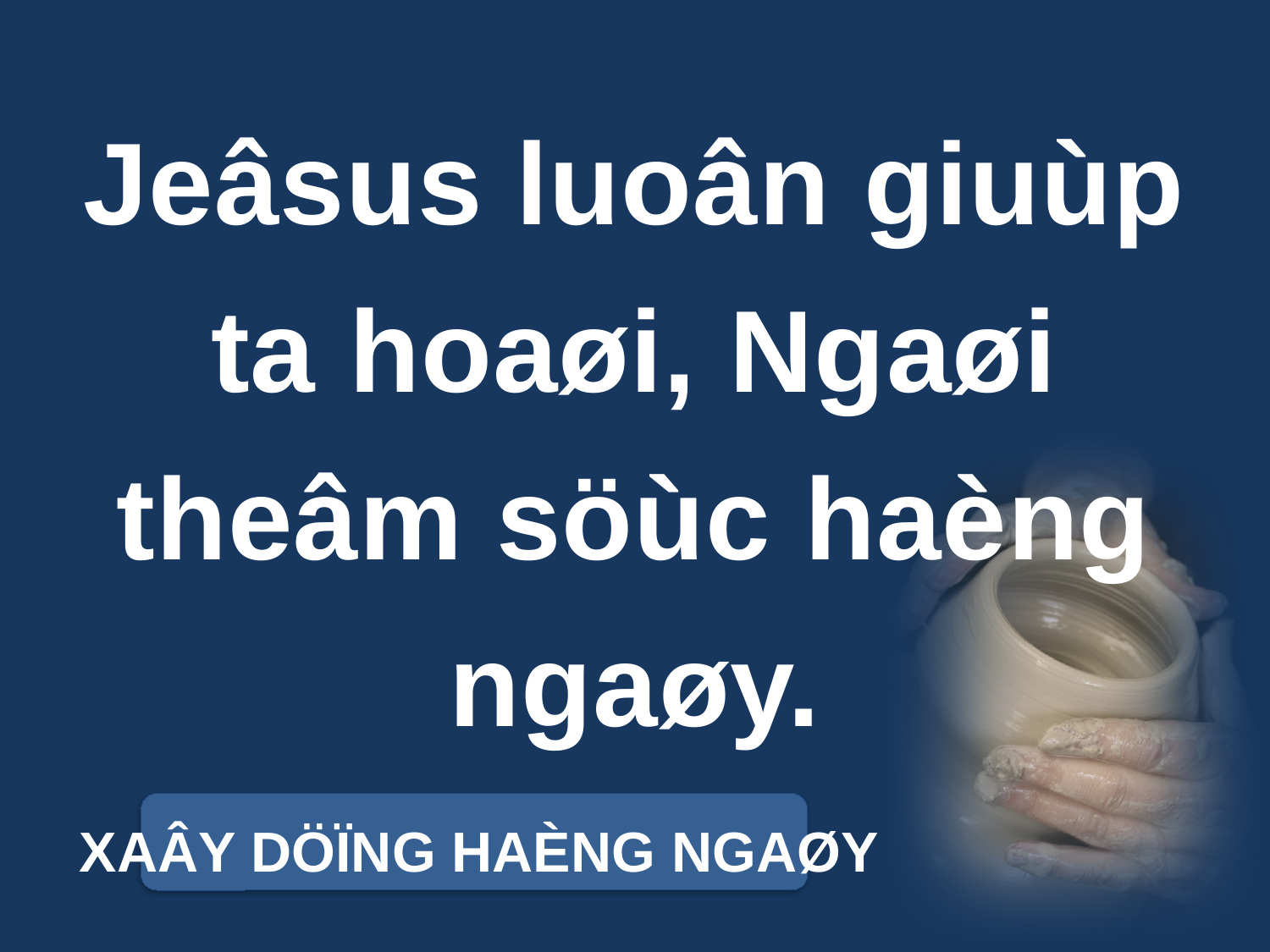

Jeâsus luoân giuùp ta hoaøi, Ngaøi theâm söùc haèng ngaøy.

XAÂY DÖÏNG HAÈNG NGAØY